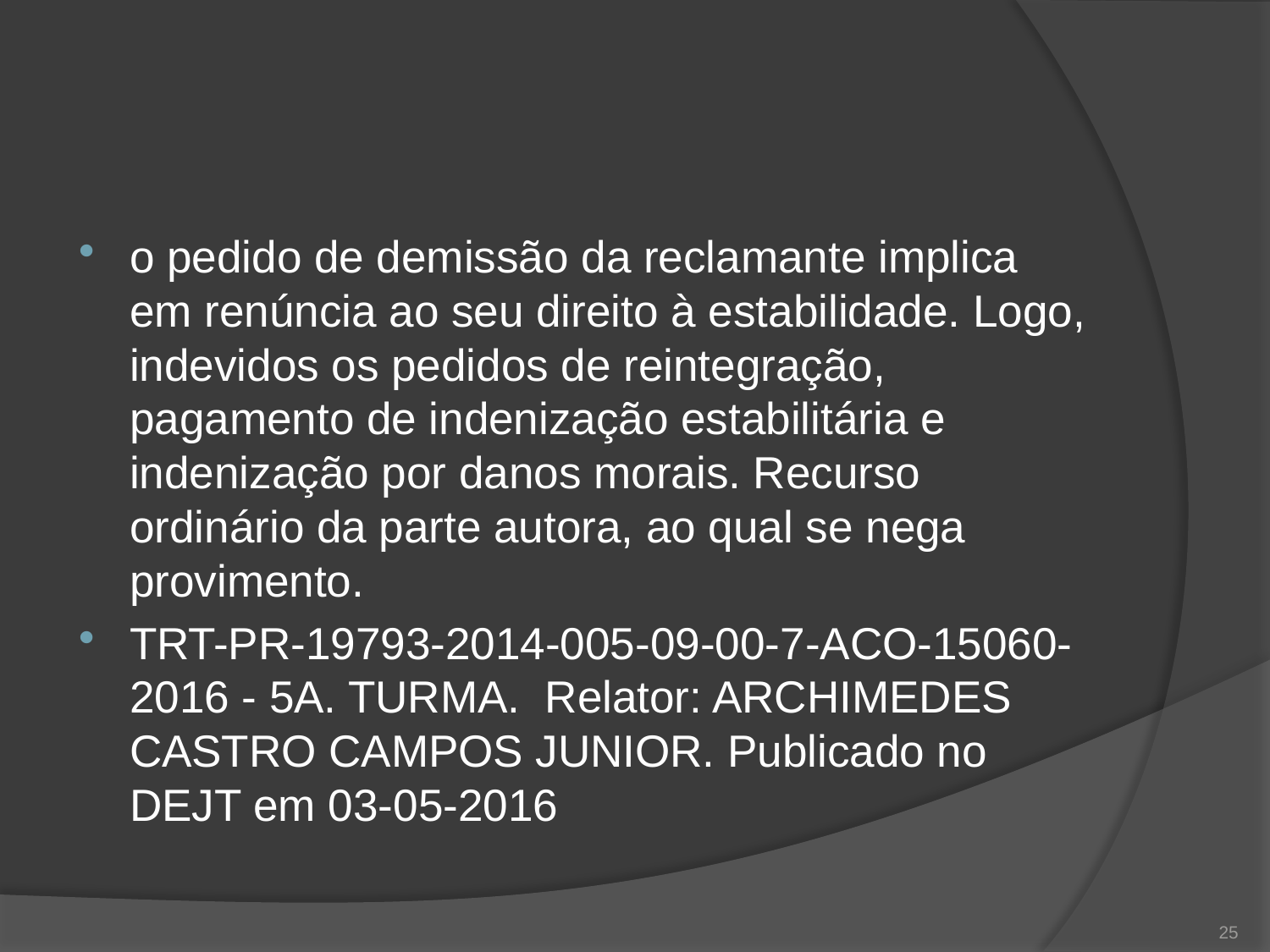

o pedido de demissão da reclamante implica em renúncia ao seu direito à estabilidade. Logo, indevidos os pedidos de reintegração, pagamento de indenização estabilitária e indenização por danos morais. Recurso ordinário da parte autora, ao qual se nega provimento.
TRT-PR-19793-2014-005-09-00-7-ACO-15060-2016 - 5A. TURMA.  Relator: ARCHIMEDES CASTRO CAMPOS JUNIOR. Publicado no DEJT em 03-05-2016

25